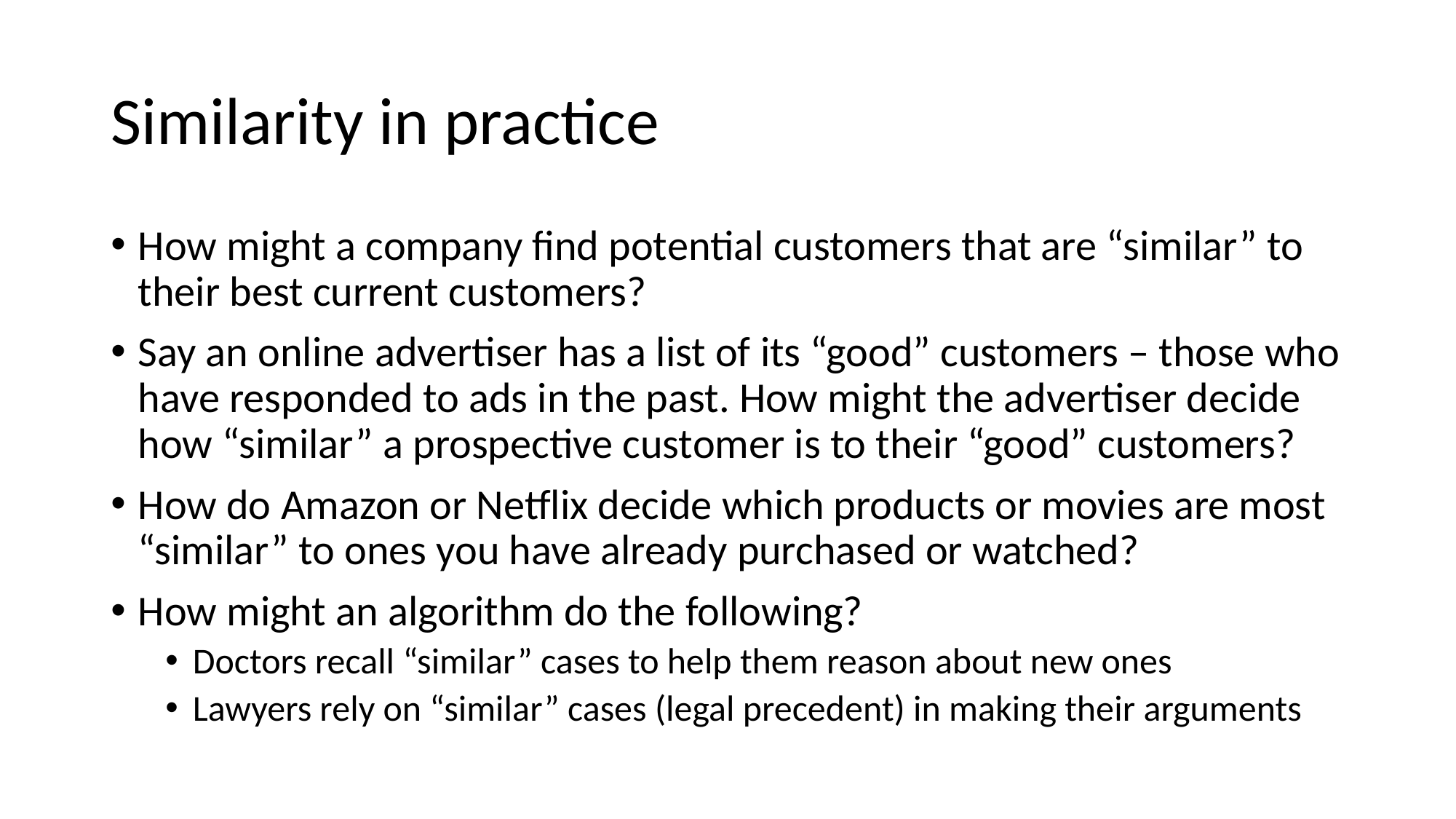

# Similarity in practice
How might a company find potential customers that are “similar” to their best current customers?
Say an online advertiser has a list of its “good” customers – those who have responded to ads in the past. How might the advertiser decide how “similar” a prospective customer is to their “good” customers?
How do Amazon or Netflix decide which products or movies are most “similar” to ones you have already purchased or watched?
How might an algorithm do the following?
Doctors recall “similar” cases to help them reason about new ones
Lawyers rely on “similar” cases (legal precedent) in making their arguments